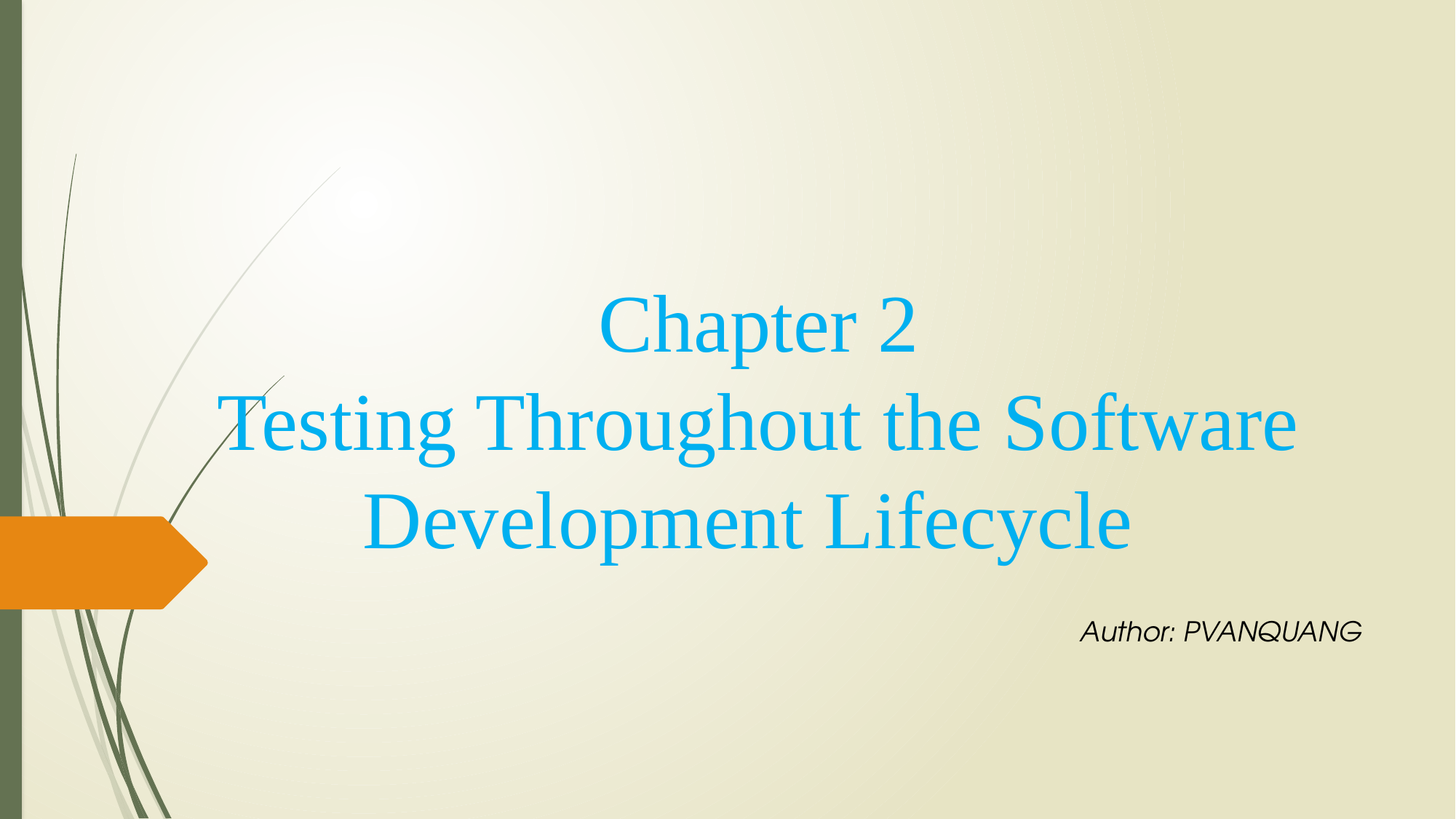

# Chapter 2 Testing Throughout the Software Development Lifecycle
Author: PVANQUANG